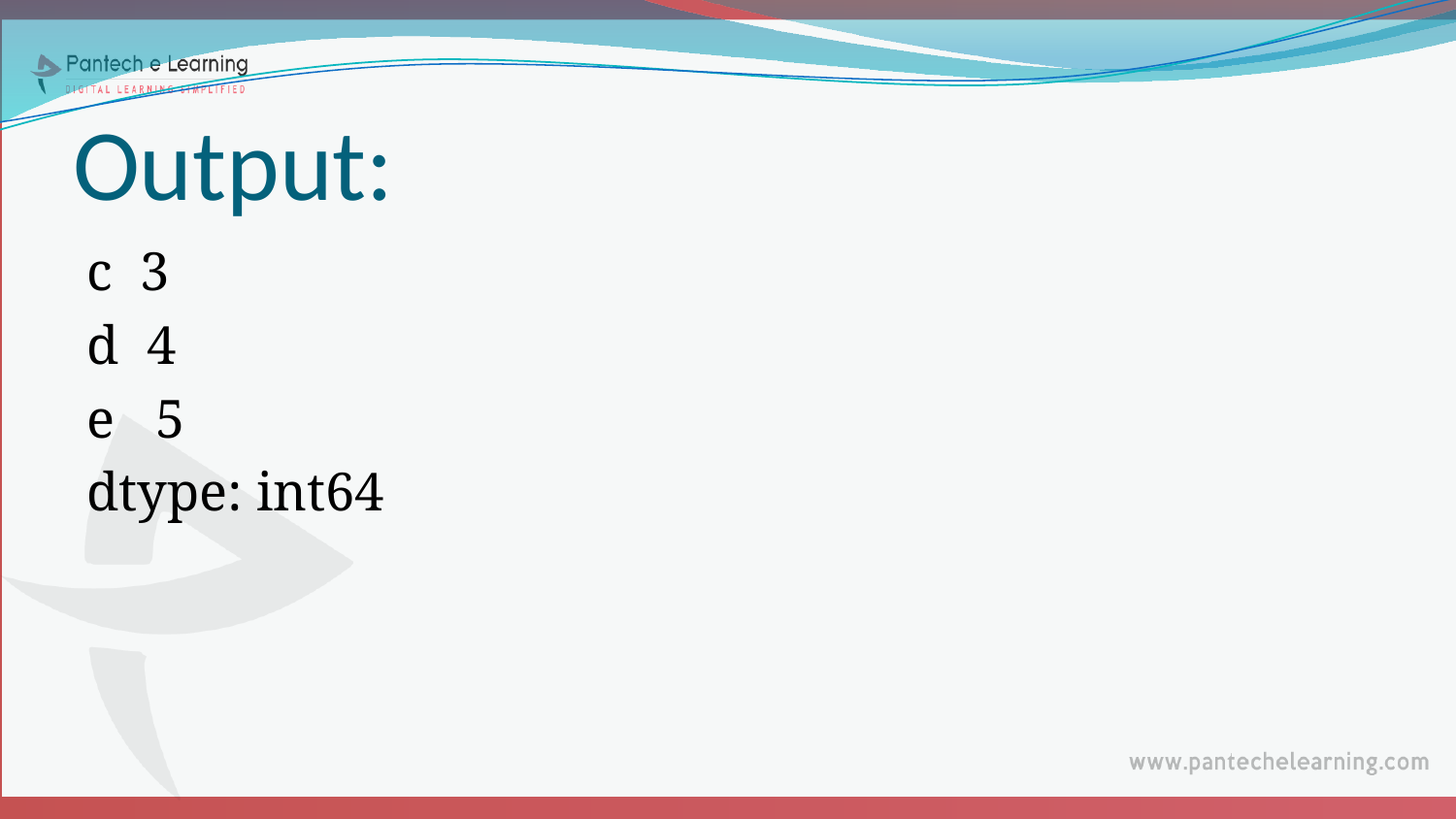

# Output:
c  3
d  4
e   5
dtype: int64